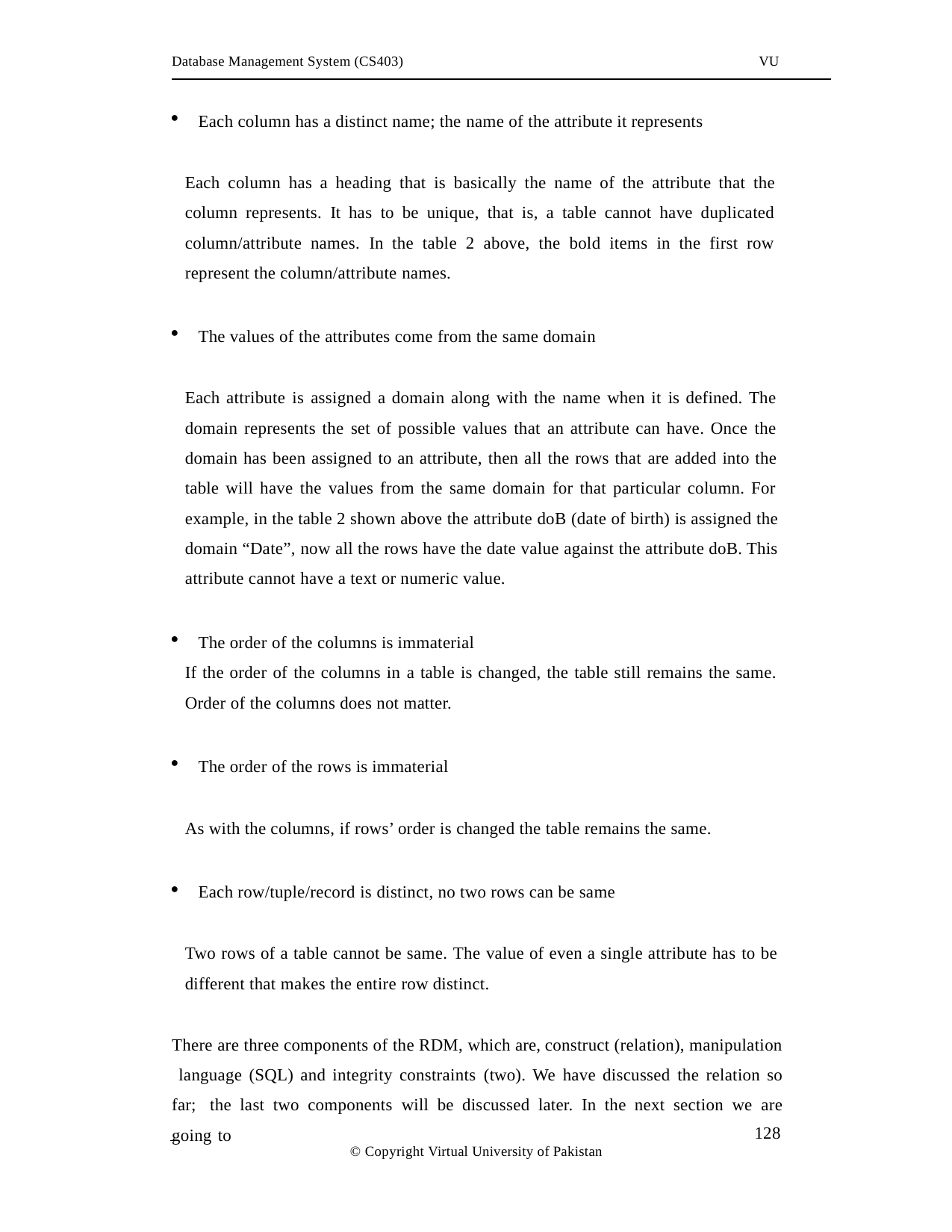

Database Management System (CS403)
VU

Each column has a distinct name; the name of the attribute it represents

Each column has a heading that is basically the name of the attribute that the  column represents. It has to be unique, that is, a table cannot have duplicated  column/attribute names. In the table 2 above, the bold items in the first row  represent the column/attribute names.

The values of the attributes come from the same domain

Each attribute is assigned a domain along with the name when it is defined. The  domain represents the set of possible values that an attribute can have. Once the  domain has been assigned to an attribute, then all the rows that are added into the  table will have the values from the same domain for that particular column. For  example, in the table 2 shown above the attribute doB (date of birth) is assigned the  domain “Date”, now all the rows have the date value against the attribute doB. This  attribute cannot have a text or numeric value.

The order of the columns is immaterial
If the order of the columns in a table is changed, the table still remains the same.  Order of the columns does not matter.

The order of the rows is immaterial

As with the columns, if rows’ order is changed the table remains the same.

Each row/tuple/record is distinct, no two rows can be same

Two rows of a table cannot be same. The value of even a single attribute has to be  different that makes the entire row distinct.

There are three components of the RDM, which are, construct (relation), manipulation  language (SQL) and integrity constraints (two). We have discussed the relation so far;  the last two components will be discussed later. In the next section we are going to
 	128
© Copyright Virtual University of Pakistan